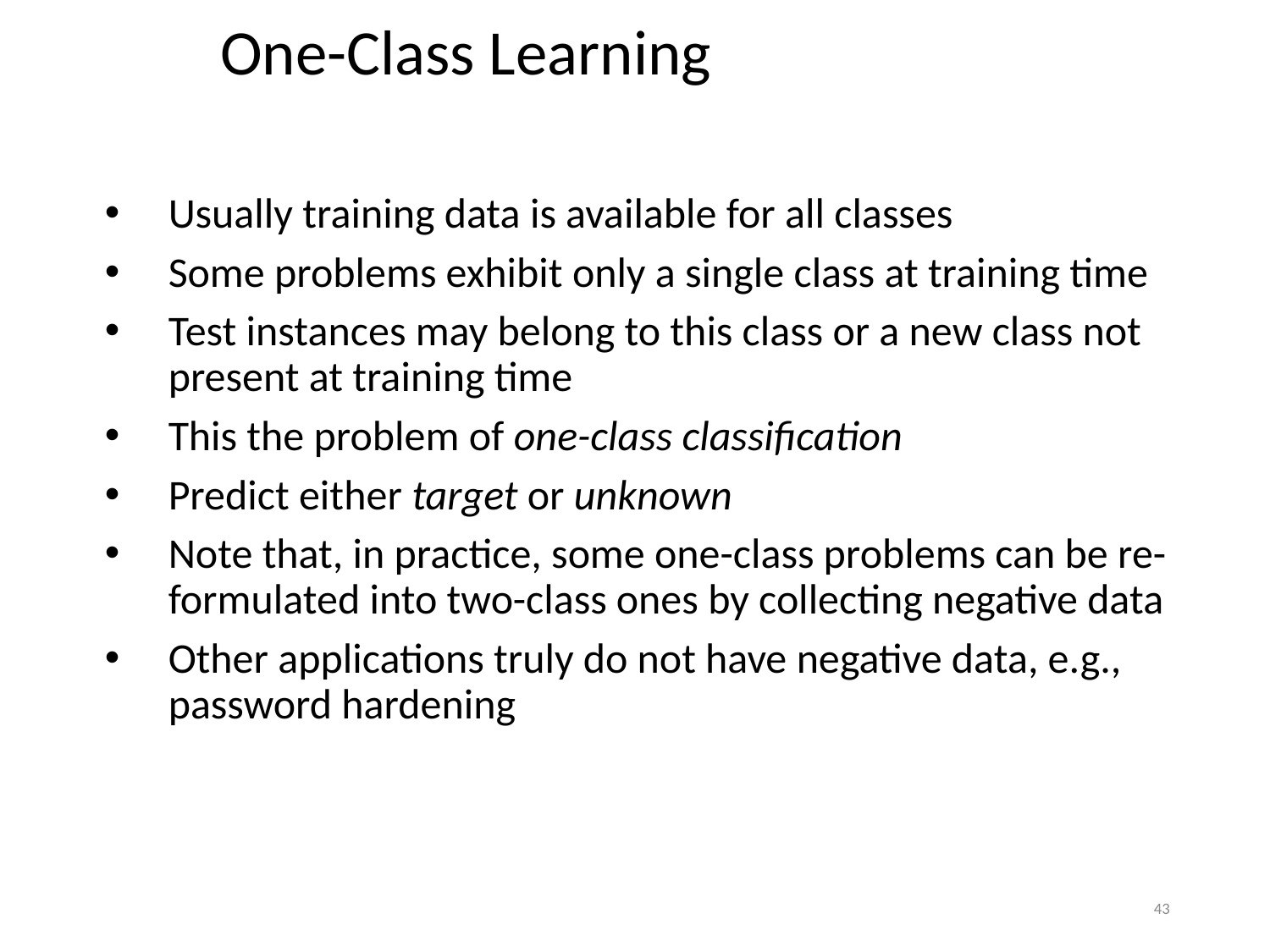

One-Class Learning
Usually training data is available for all classes
Some problems exhibit only a single class at training time
Test instances may belong to this class or a new class not present at training time
This the problem of one-class classification
Predict either target or unknown
Note that, in practice, some one-class problems can be re-formulated into two-class ones by collecting negative data
Other applications truly do not have negative data, e.g., password hardening
43